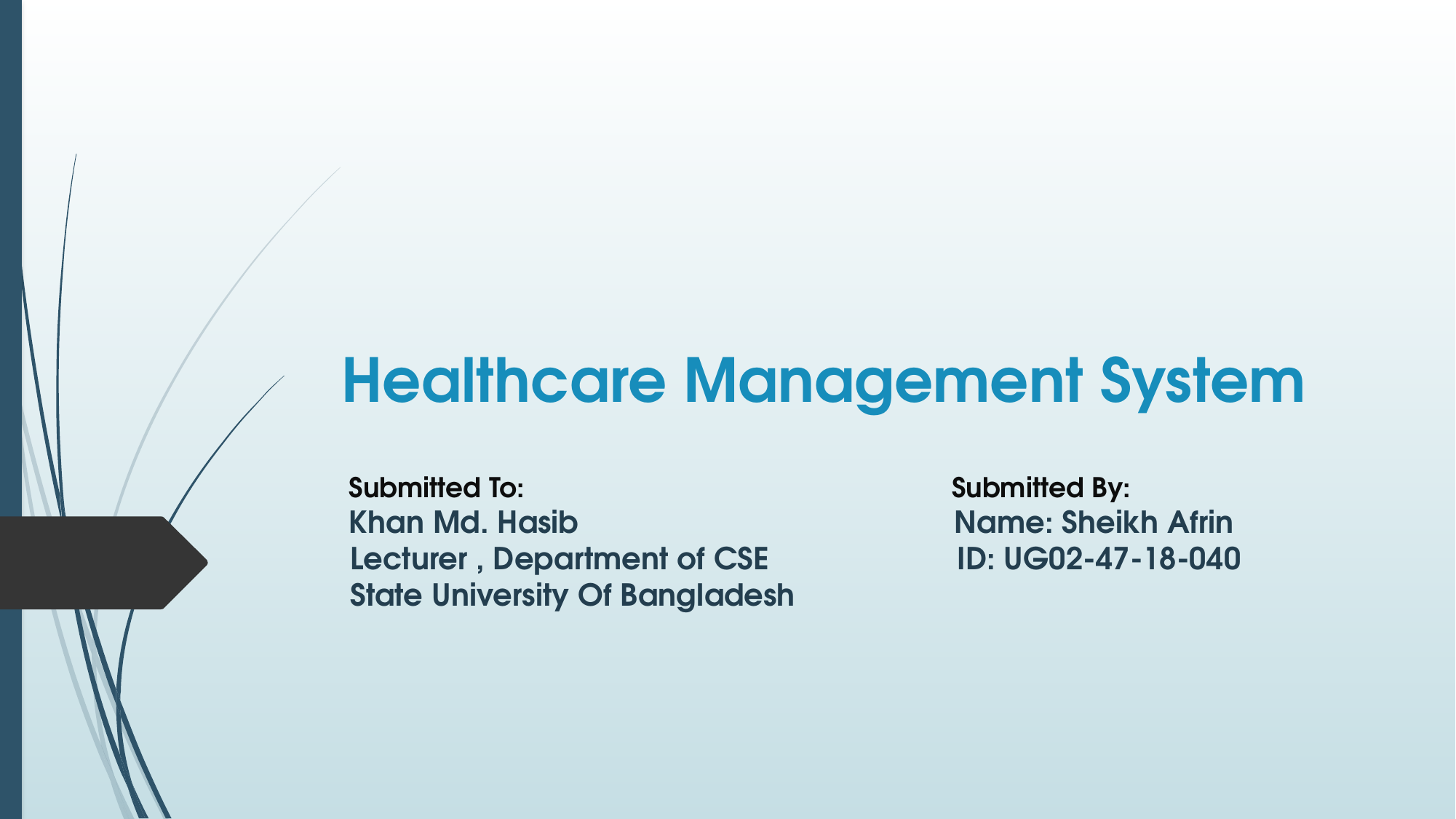

# Healthcare Management System
 Submitted To:                                                        Submitted By:
 Khan Md. Hasib                                            Name: Sheikh Afrin
 Lecturer , Department of CSE                      ID: UG02-47-18-040
 State University Of Bangladesh